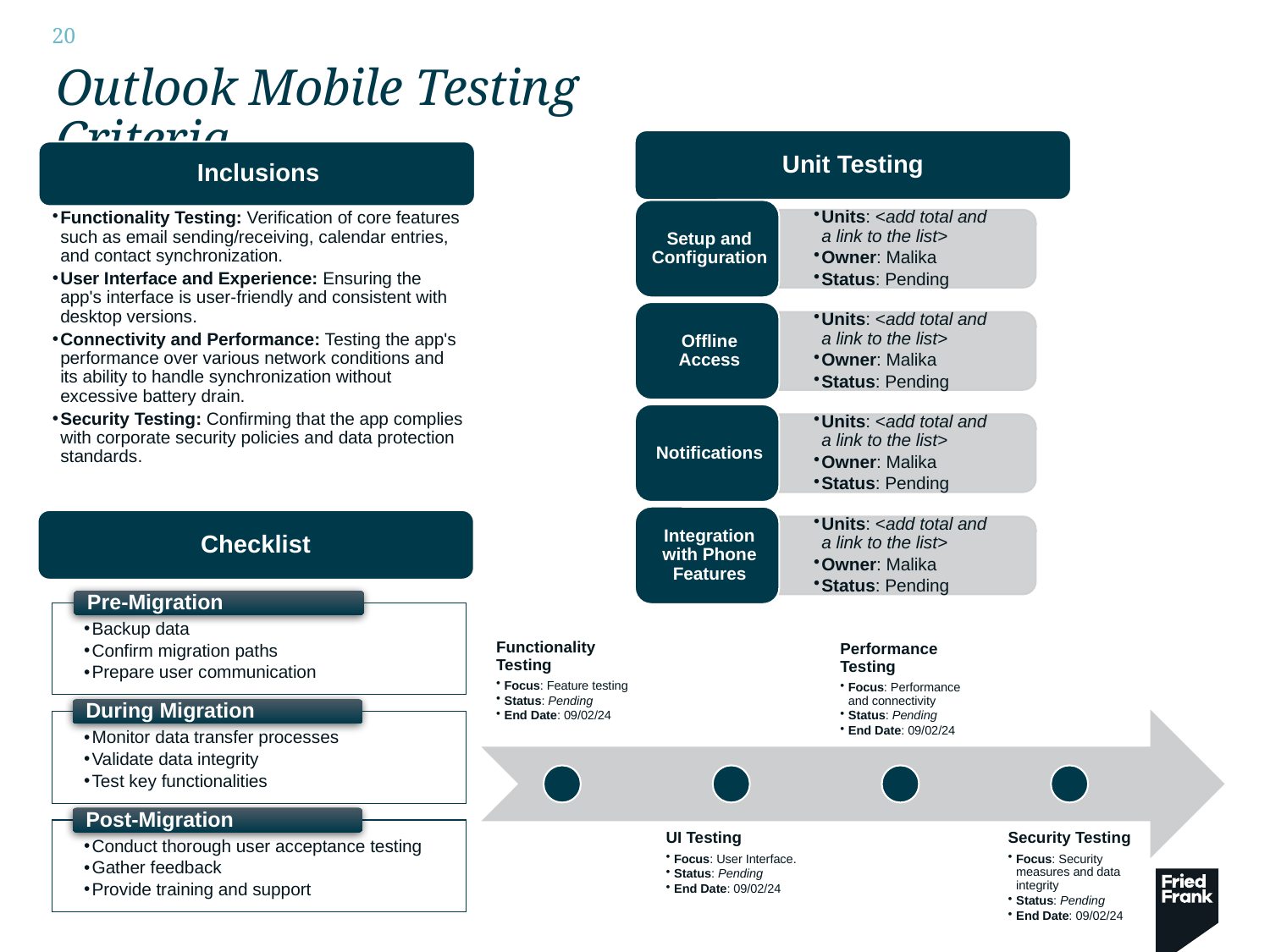

# Outlook Mobile Testing Criteria

Unit Testing
Inclusions
Functionality Testing: Verification of core features such as email sending/receiving, calendar entries, and contact synchronization.
User Interface and Experience: Ensuring the app's interface is user-friendly and consistent with desktop versions.
Connectivity and Performance: Testing the app's performance over various network conditions and its ability to handle synchronization without excessive battery drain.
Security Testing: Confirming that the app complies with corporate security policies and data protection standards.
Units: <add total and a link to the list>
Owner: Malika
Status: Pending
Setup and Configuration
Units: <add total and a link to the list>
Owner: Malika
Status: Pending
Offline Access
Units: <add total and a link to the list>
Owner: Malika
Status: Pending
Notifications
Units: <add total and a link to the list>
Owner: Malika
Status: Pending
Integration with Phone Features

Checklist
Backup data
Confirm migration paths
Prepare user communication
Pre-Migration
Monitor data transfer processes
Validate data integrity
Test key functionalities
During Migration
Conduct thorough user acceptance testing
Gather feedback
Provide training and support
Post-Migration
Functionality Testing
Focus: Feature testing
Status: Pending
End Date: 09/02/24

UI Testing
Focus: User Interface.
Status: Pending
End Date: 09/02/24
Performance Testing
Focus: Performance and connectivity
Status: Pending
End Date: 09/02/24
Security Testing
Focus: Security measures and data integrity
Status: Pending
End Date: 09/02/24